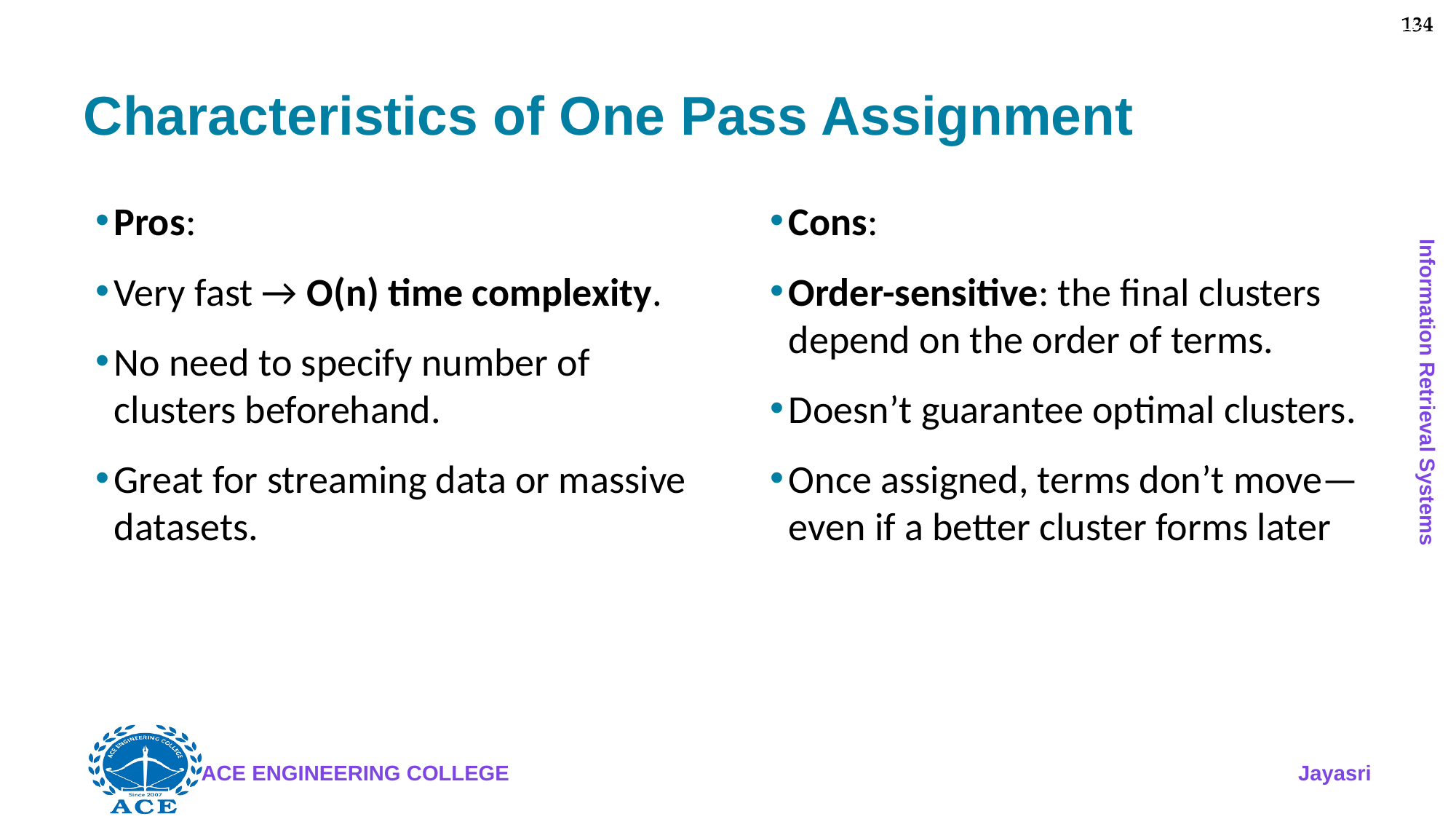

134
# Characteristics of One Pass Assignment
Pros:
Very fast → O(n) time complexity.
No need to specify number of clusters beforehand.
Great for streaming data or massive datasets.
Cons:
Order-sensitive: the final clusters depend on the order of terms.
Doesn’t guarantee optimal clusters.
Once assigned, terms don’t move—even if a better cluster forms later